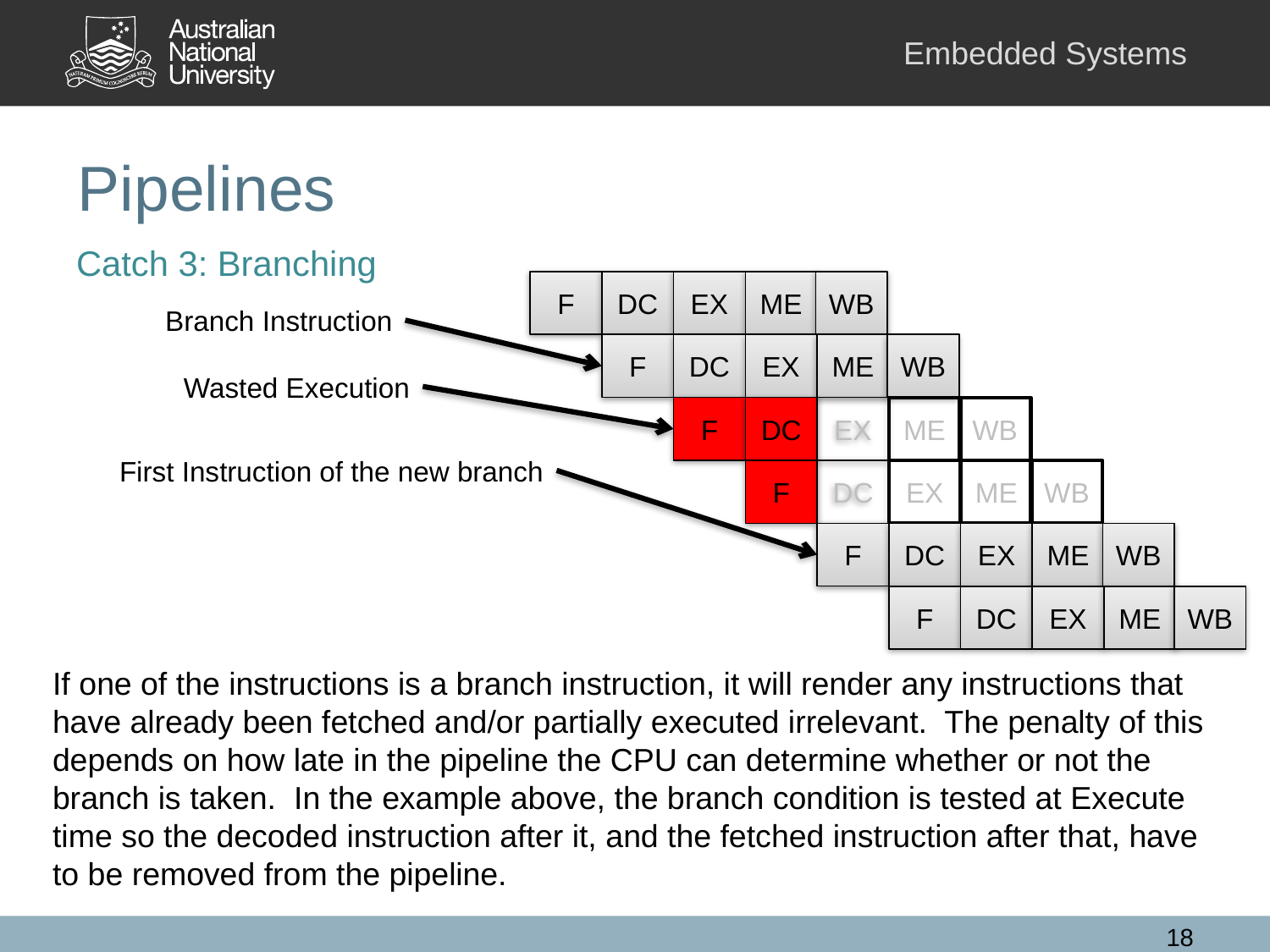

# Pipelines
Catch 3: Branching
F
DC
EX
ME
WB
Branch Instruction
F
DC
EX
ME
WB
Wasted Execution
F
DC
EX
ME
WB
First Instruction of the new branch
WB
F
DC
EX
ME
ME
F
DC
EX
WB
ME
F
DC
EX
WB
If one of the instructions is a branch instruction, it will render any instructions that have already been fetched and/or partially executed irrelevant.  The penalty of this depends on how late in the pipeline the CPU can determine whether or not the branch is taken.  In the example above, the branch condition is tested at Execute time so the decoded instruction after it, and the fetched instruction after that, have to be removed from the pipeline.
18